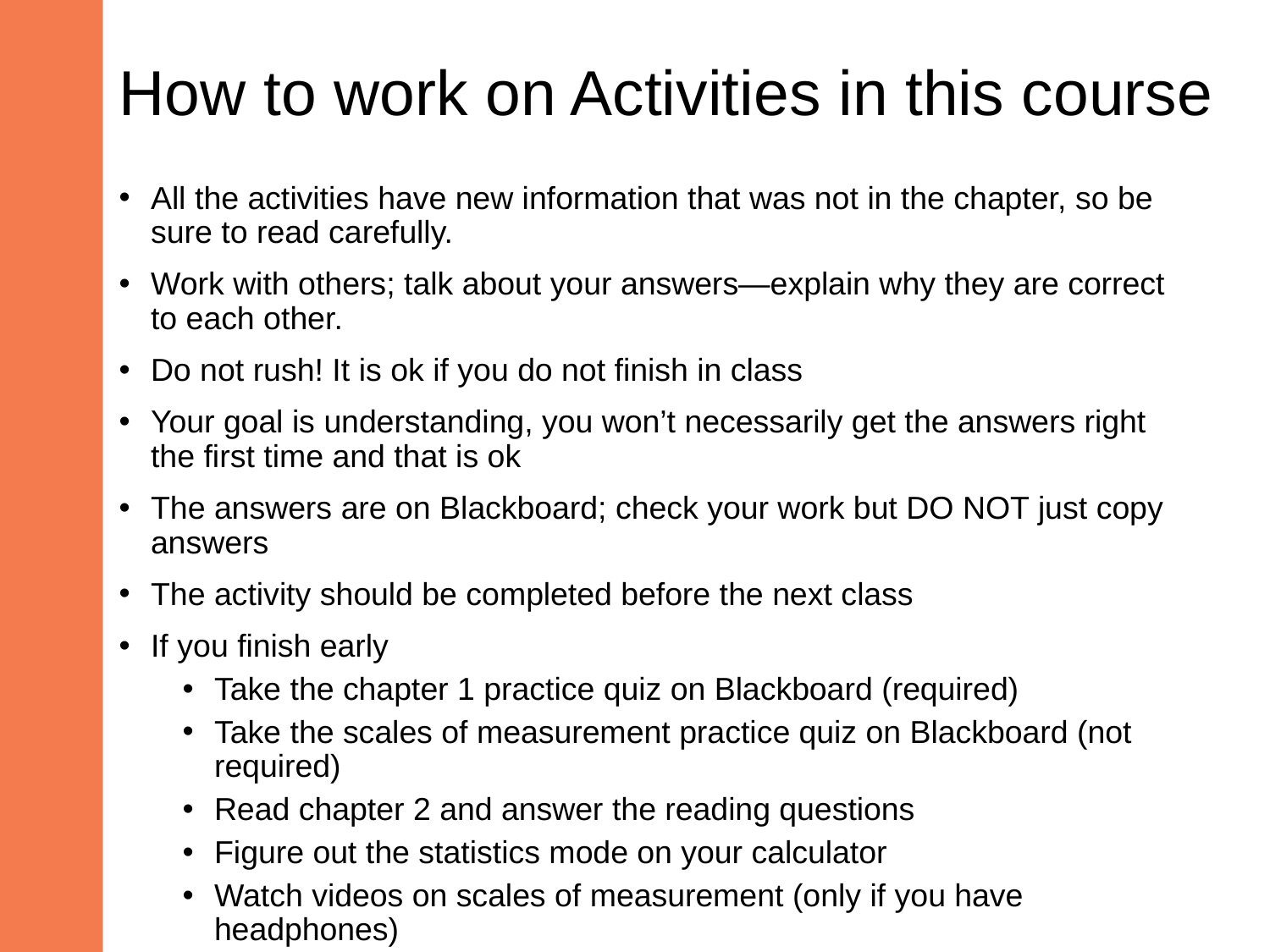

# How to work on Activities in this course
All the activities have new information that was not in the chapter, so be sure to read carefully.
Work with others; talk about your answers—explain why they are correct to each other.
Do not rush! It is ok if you do not finish in class
Your goal is understanding, you won’t necessarily get the answers right the first time and that is ok
The answers are on Blackboard; check your work but DO NOT just copy answers
The activity should be completed before the next class
If you finish early
Take the chapter 1 practice quiz on Blackboard (required)
Take the scales of measurement practice quiz on Blackboard (not required)
Read chapter 2 and answer the reading questions
Figure out the statistics mode on your calculator
Watch videos on scales of measurement (only if you have headphones)